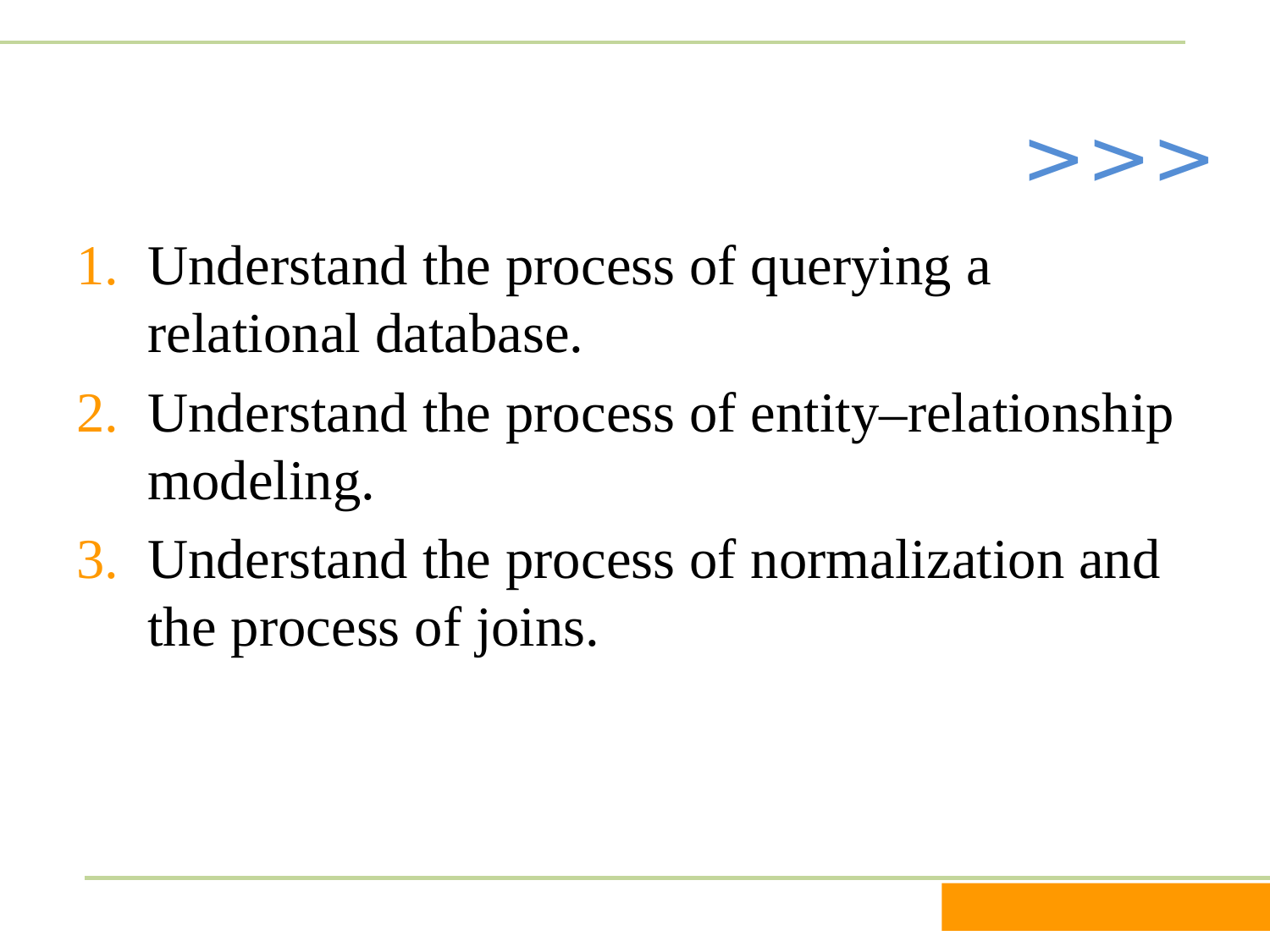

Understand the process of querying a relational database.
Understand the process of entity–relationship modeling.
Understand the process of normalization and the process of joins.